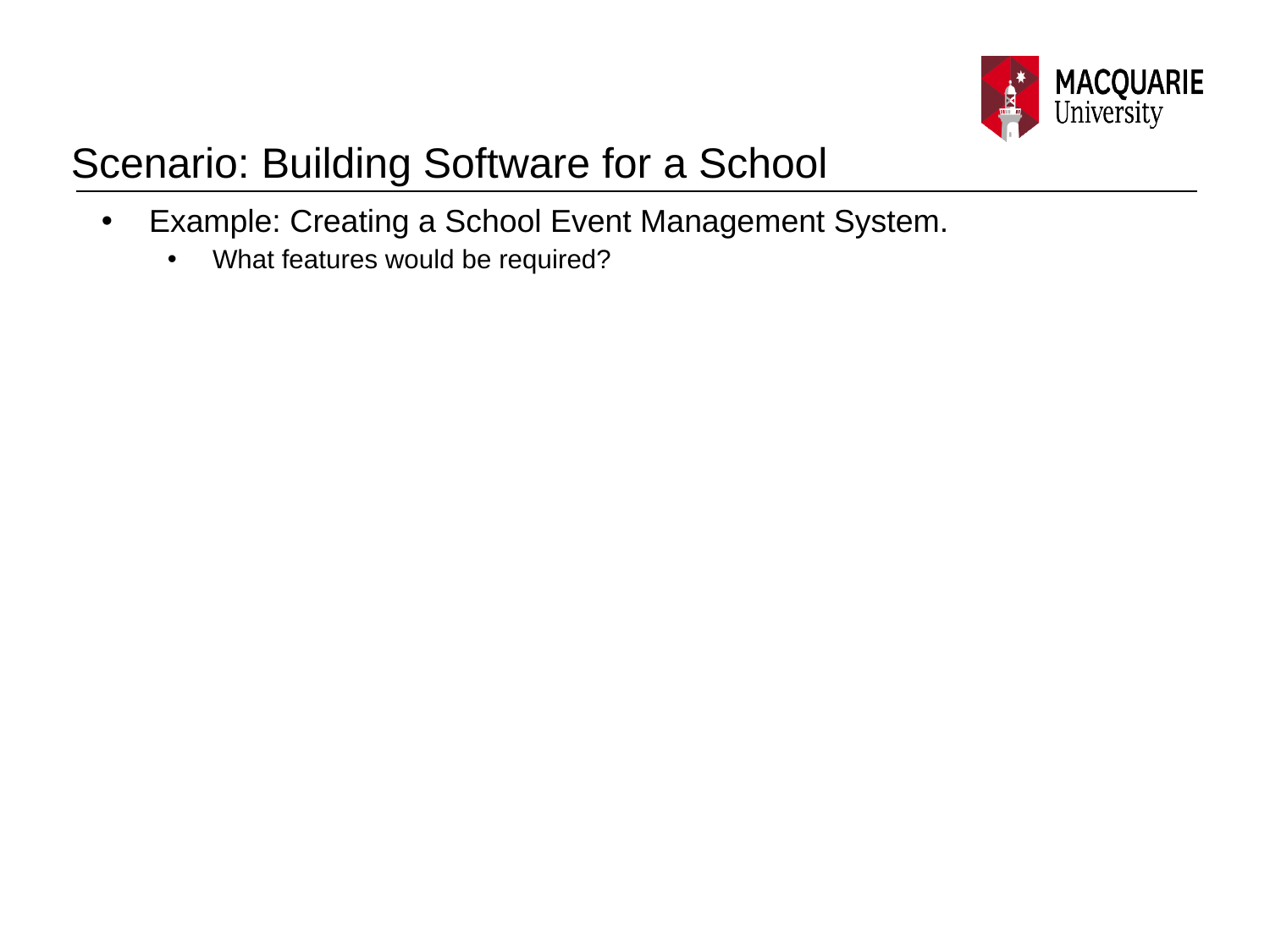

# Scenario: Building Software for a School
Example: Creating a School Event Management System.
What features would be required?